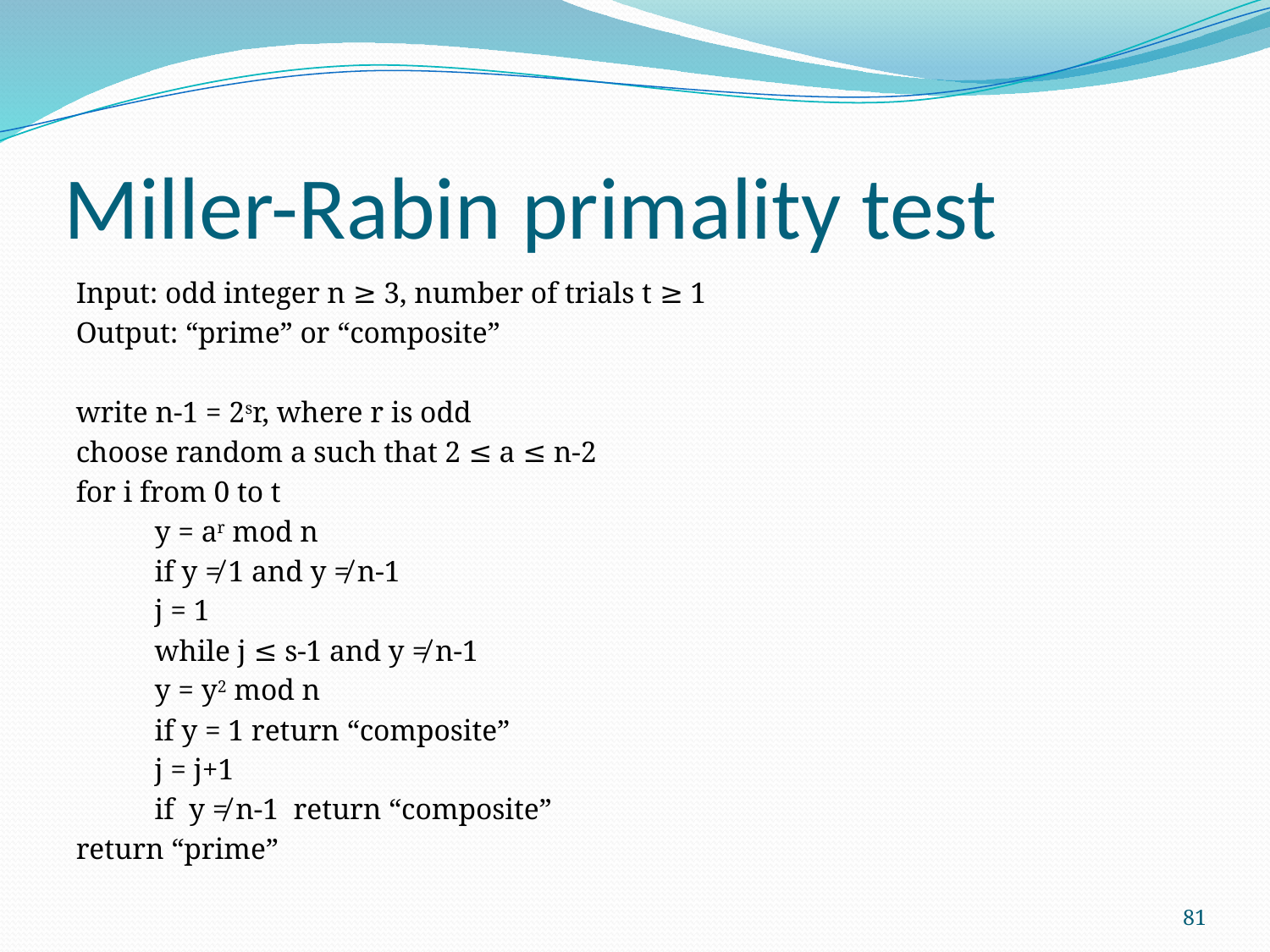

# Miller-Rabin primality test
Input: odd integer n ≥ 3, number of trials t ≥ 1
Output: “prime” or “composite”

write n-1 = 2sr, where r is odd
choose random a such that 2 ≤ a ≤ n-2
for i from 0 to t
	y = ar mod n
	if y ≠ 1 and y ≠ n-1
		j = 1
		while j ≤ s-1 and y ≠ n-1
			y = y2 mod n
			if y = 1 return “composite”
			j = j+1
		if  y ≠ n-1  return “composite”
return “prime”

81